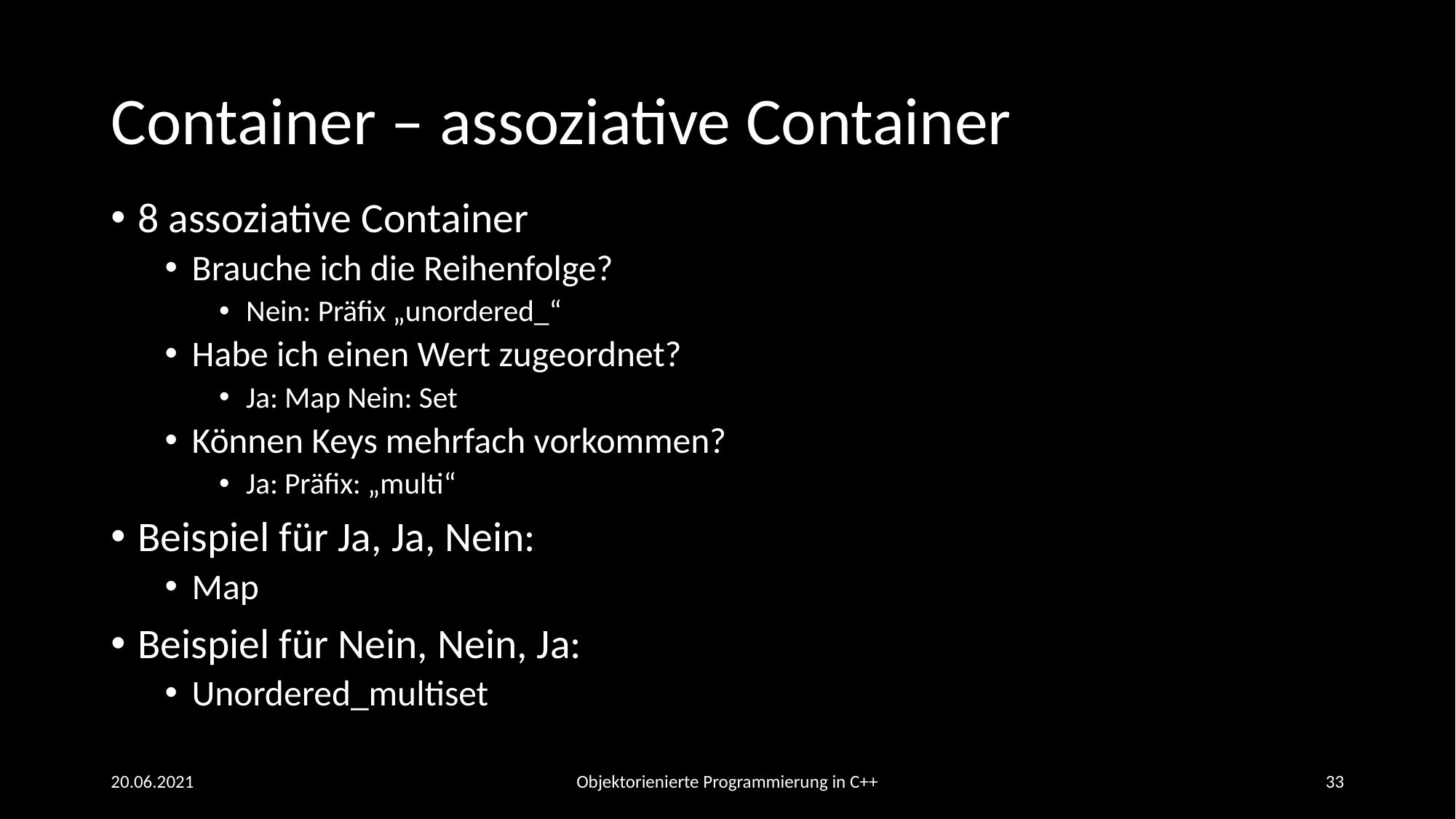

# Container – assoziative Container
8 assoziative Container
Brauche ich die Reihenfolge?
Nein: Präfix „unordered_“
Habe ich einen Wert zugeordnet?
Ja: Map Nein: Set
Können Keys mehrfach vorkommen?
Ja: Präfix: „multi“
Beispiel für Ja, Ja, Nein:
Map
Beispiel für Nein, Nein, Ja:
Unordered_multiset

20.06.2021
Objektorienierte Programmierung in C++
33